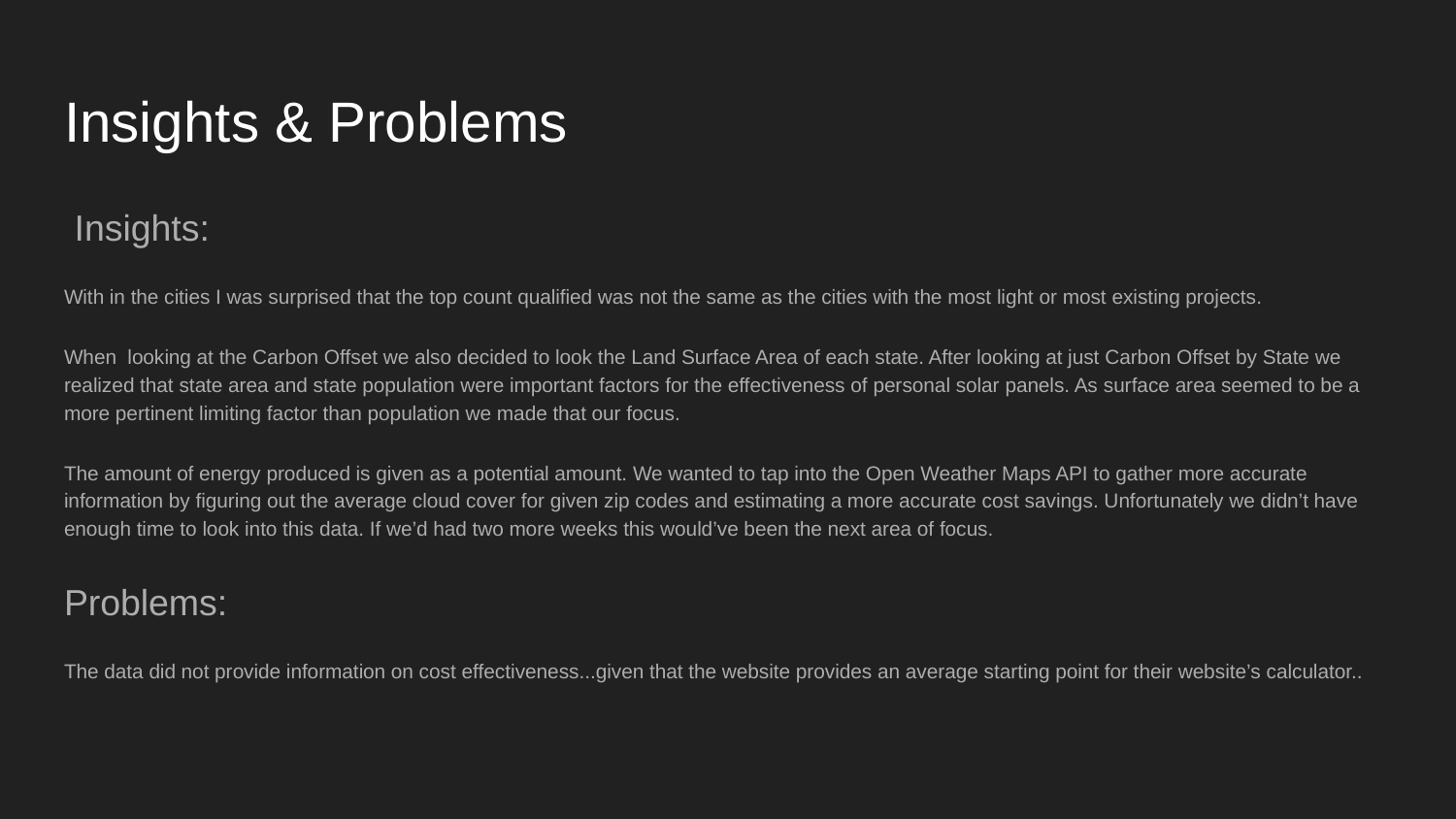

# Insights & Problems
 Insights:
With in the cities I was surprised that the top count qualified was not the same as the cities with the most light or most existing projects.
When  looking at the Carbon Offset we also decided to look the Land Surface Area of each state. After looking at just Carbon Offset by State we realized that state area and state population were important factors for the effectiveness of personal solar panels. As surface area seemed to be a more pertinent limiting factor than population we made that our focus.
The amount of energy produced is given as a potential amount. We wanted to tap into the Open Weather Maps API to gather more accurate information by figuring out the average cloud cover for given zip codes and estimating a more accurate cost savings. Unfortunately we didn’t have enough time to look into this data. If we’d had two more weeks this would’ve been the next area of focus.
Problems:
The data did not provide information on cost effectiveness...given that the website provides an average starting point for their website’s calculator..